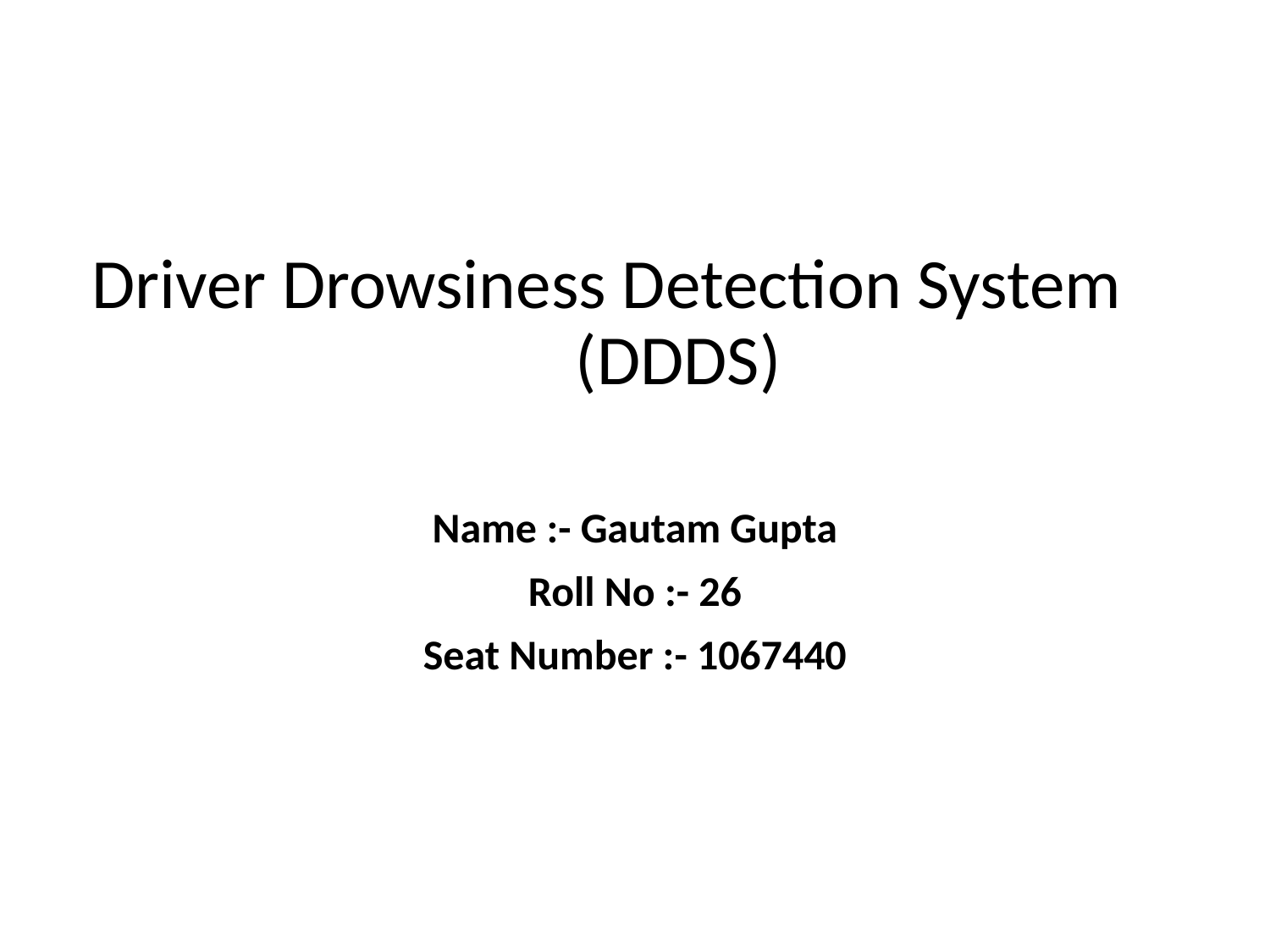

# Driver Drowsiness Detection System (DDDS)
Name :- Gautam Gupta
Roll No :- 26
Seat Number :- 1067440